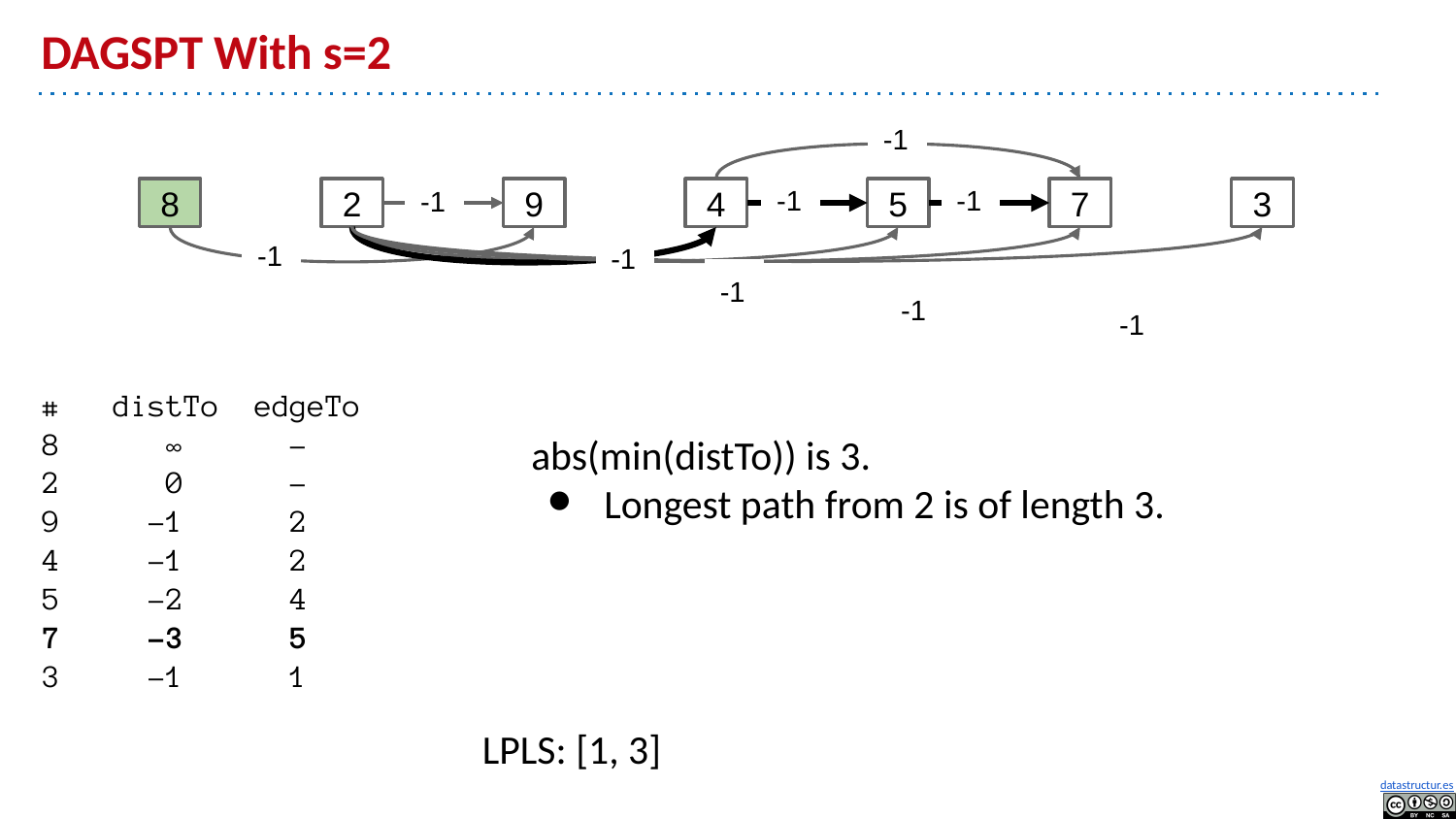

# DAGSPT With s=2
-1
-1
-1
-1
8
2
9
4
5
7
3
-1
-1
-1
-1
-1
#   distTo  edgeTo
8      ∞      -
2      0      -
9     -1      2
4     -1      2
5     -2      4
7     -3      5
3     -1      1
abs(min(distTo)) is 3.
Longest path from 2 is of length 3.

LPLS: [1, 3]